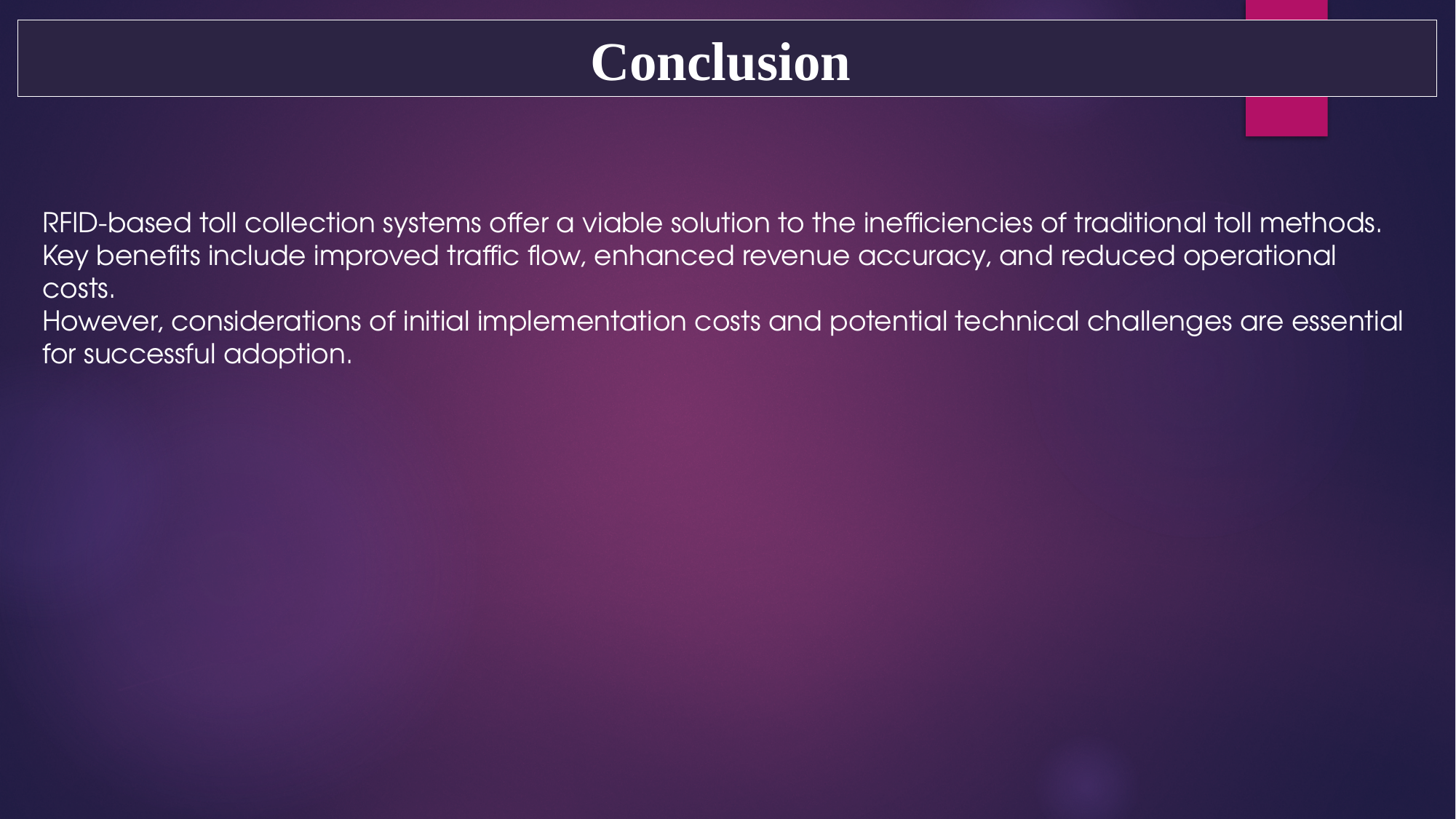

Conclusion
RFID-based toll collection systems offer a viable solution to the inefficiencies of traditional toll methods. Key benefits include improved traffic flow, enhanced revenue accuracy, and reduced operational costs.
However, considerations of initial implementation costs and potential technical challenges are essential for successful adoption.